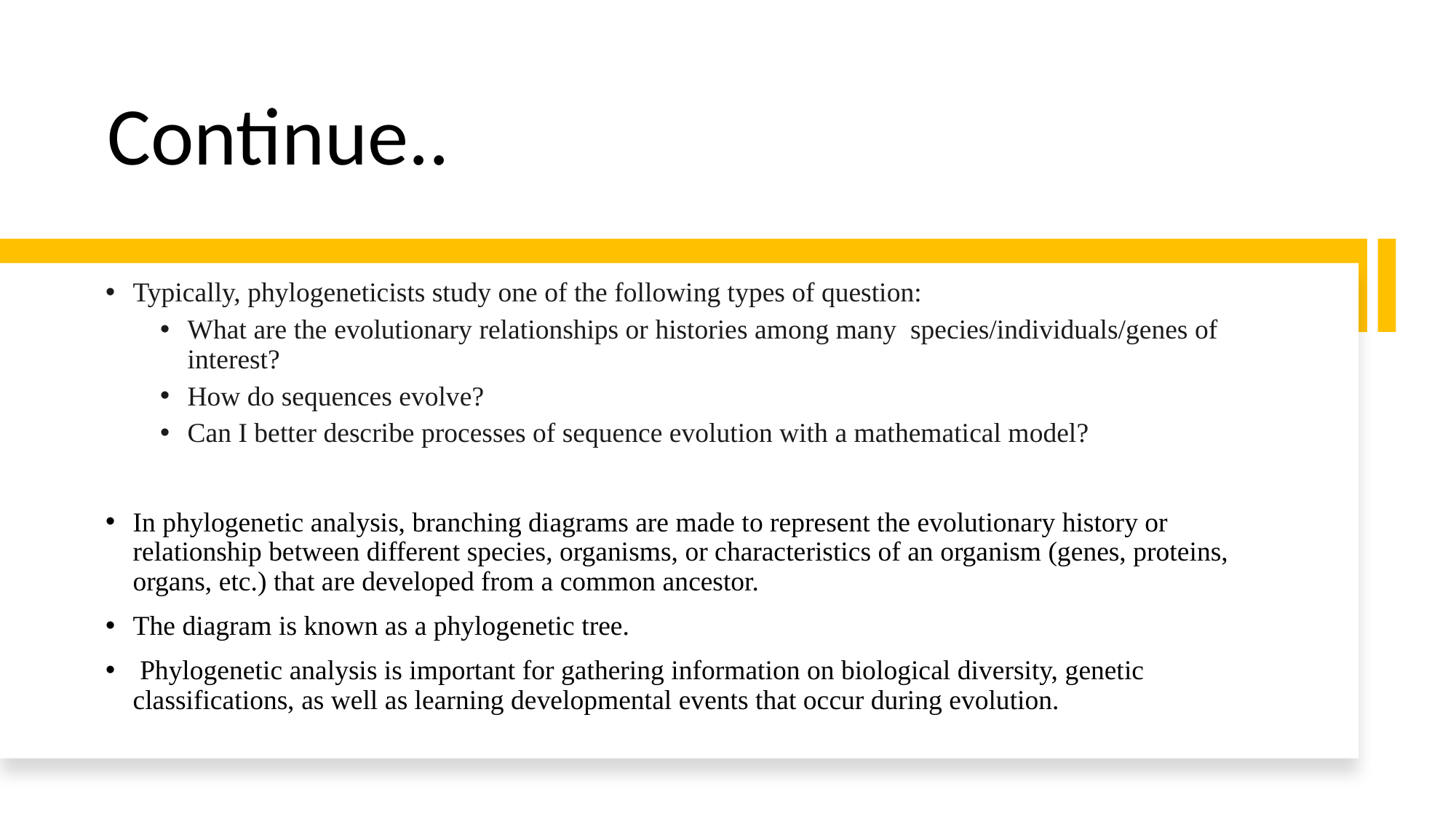

# Continue..

Typically, phylogeneticists study one of the following types of question:
What are the evolutionary relationships or histories among many  species/individuals/genes of interest?
How do sequences evolve?
Can I better describe processes of sequence evolution with a mathematical model?

In phylogenetic analysis, branching diagrams are made to represent the evolutionary history or relationship between different species, organisms, or characteristics of an organism (genes, proteins, organs, etc.) that are developed from a common ancestor.
The diagram is known as a phylogenetic tree.
 Phylogenetic analysis is important for gathering information on biological diversity, genetic classifications, as well as learning developmental events that occur during evolution.